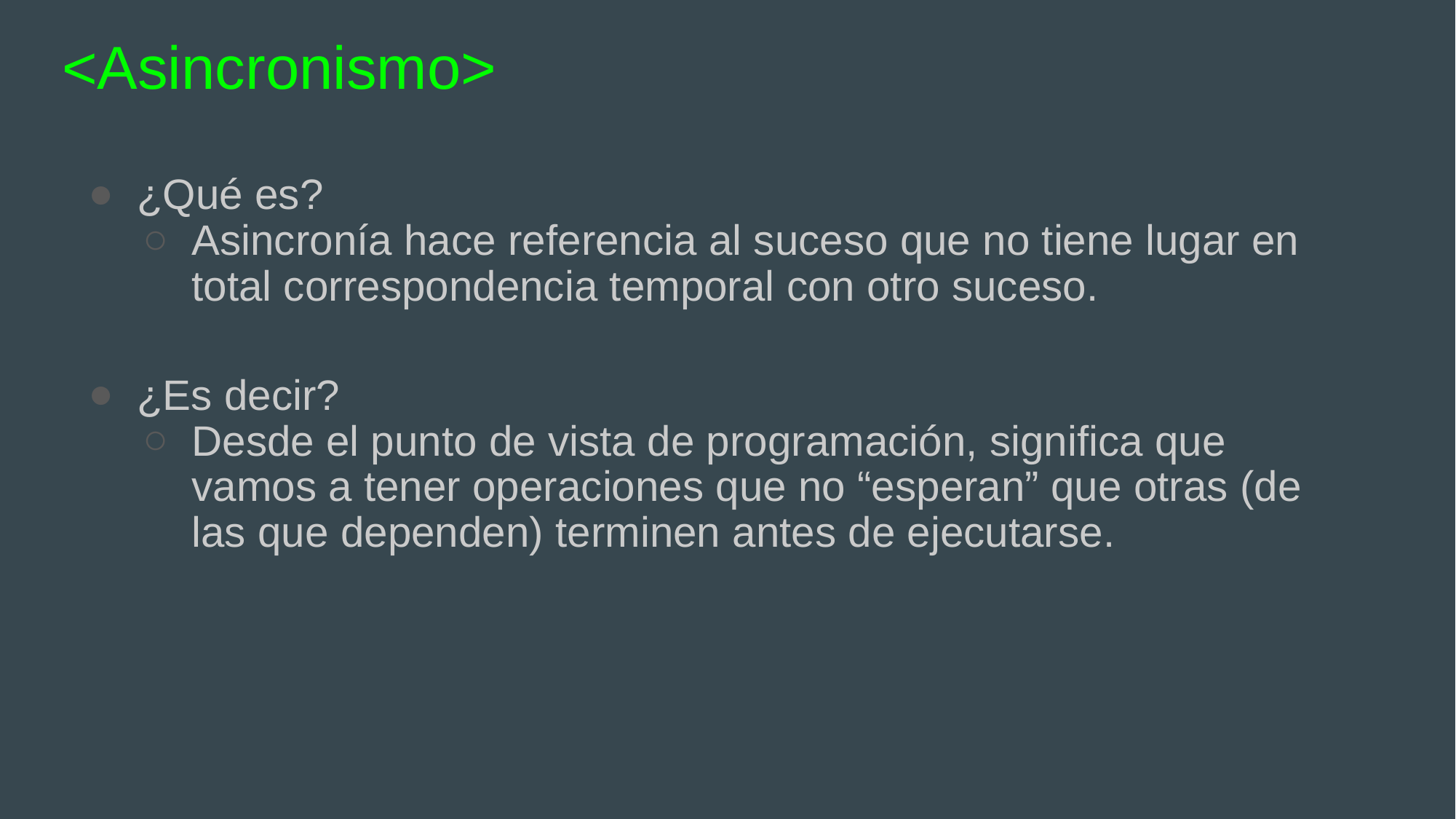

# <Asincronismo>
¿Qué es?
Asincronía hace referencia al suceso que no tiene lugar en total correspondencia temporal con otro suceso.

¿Es decir?
Desde el punto de vista de programación, significa que vamos a tener operaciones que no “esperan” que otras (de las que dependen) terminen antes de ejecutarse.